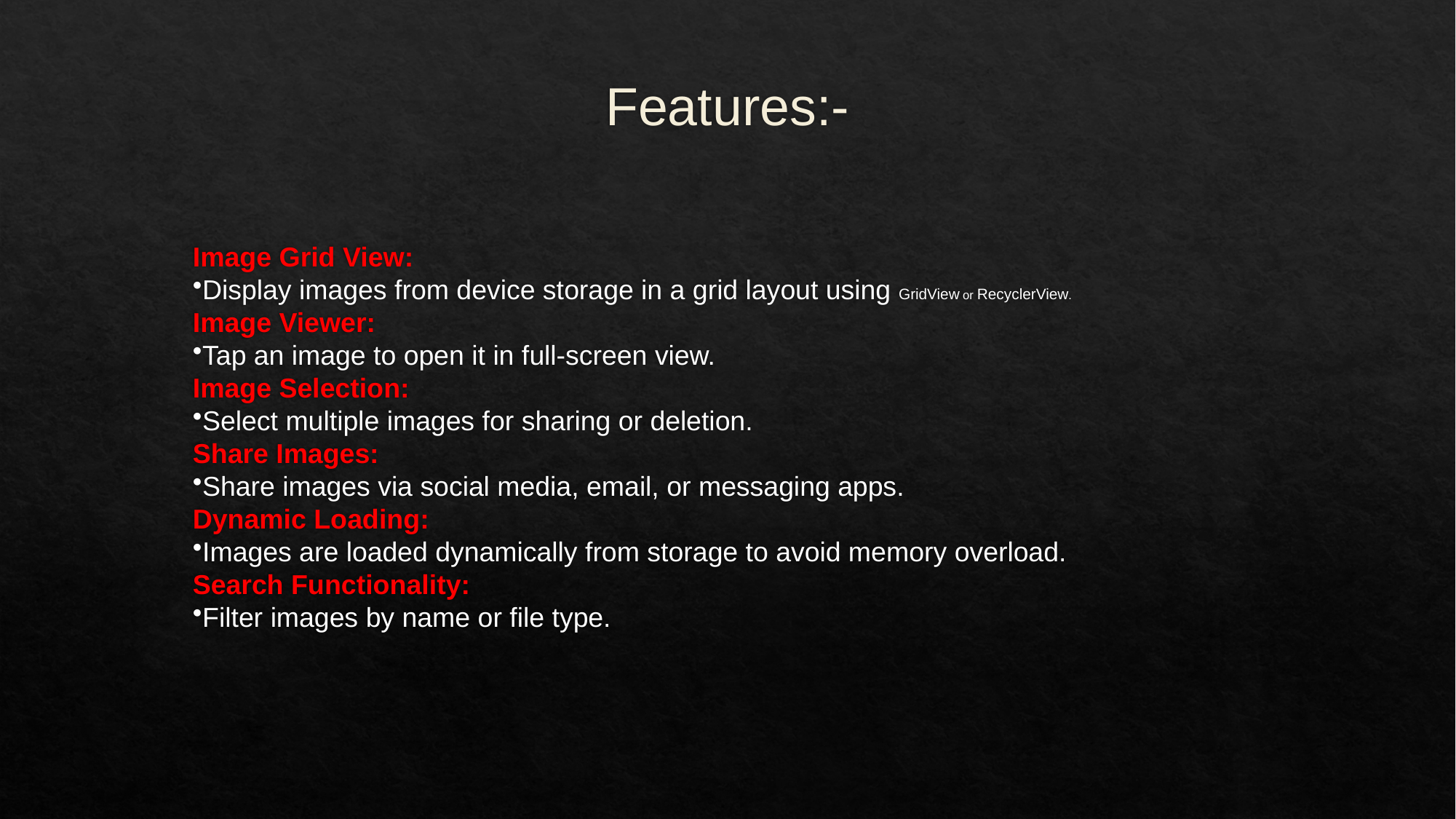

# Features:-
Image Grid View:
Display images from device storage in a grid layout using GridView or RecyclerView.
Image Viewer:
Tap an image to open it in full-screen view.
Image Selection:
Select multiple images for sharing or deletion.
Share Images:
Share images via social media, email, or messaging apps.
Dynamic Loading:
Images are loaded dynamically from storage to avoid memory overload.
Search Functionality:
Filter images by name or file type.